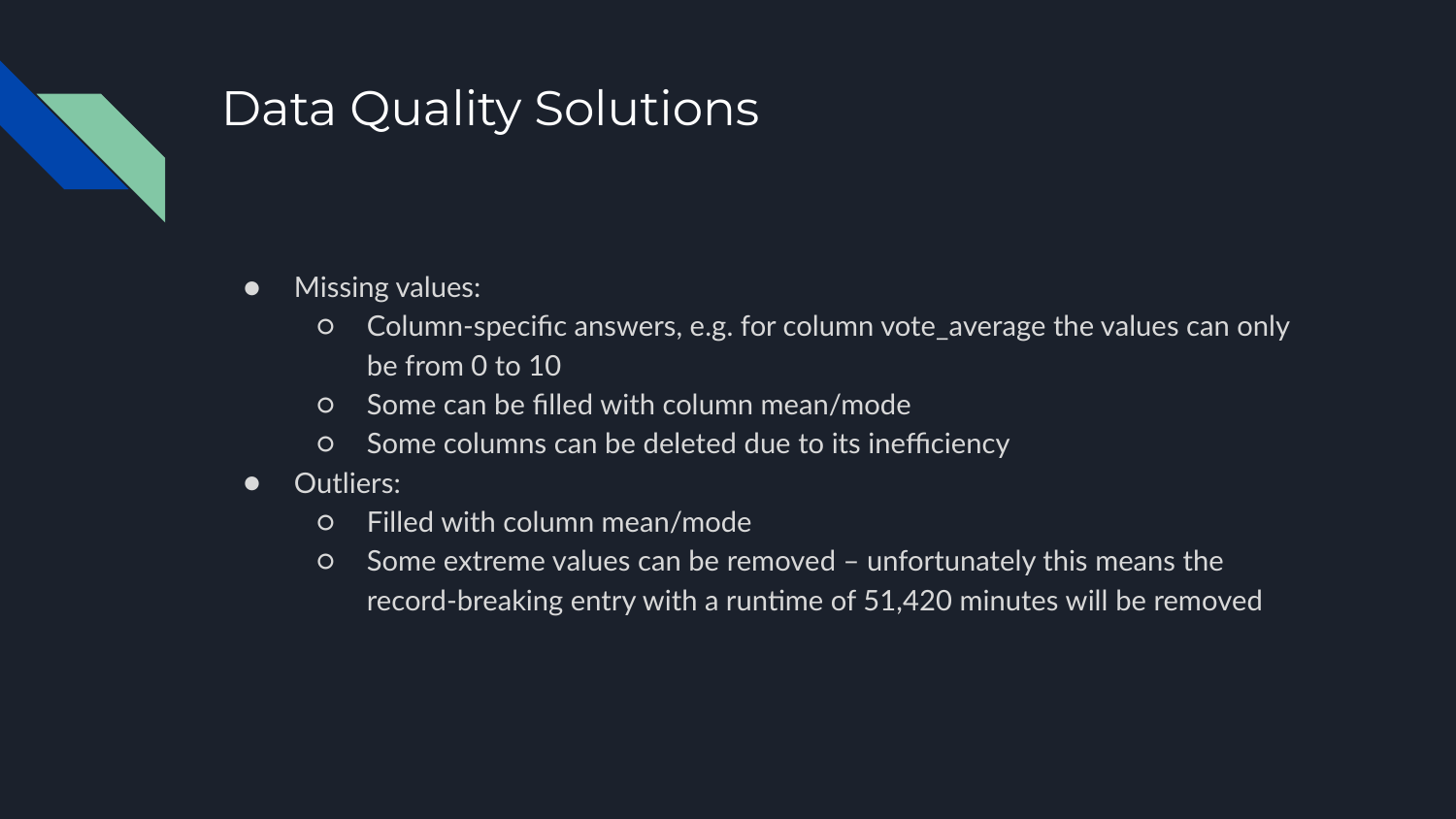

# Data Quality Solutions
Missing values:
Column-specific answers, e.g. for column vote_average the values can only be from 0 to 10
Some can be filled with column mean/mode
Some columns can be deleted due to its inefficiency
Outliers:
Filled with column mean/mode
Some extreme values can be removed – unfortunately this means the record-breaking entry with a runtime of 51,420 minutes will be removed